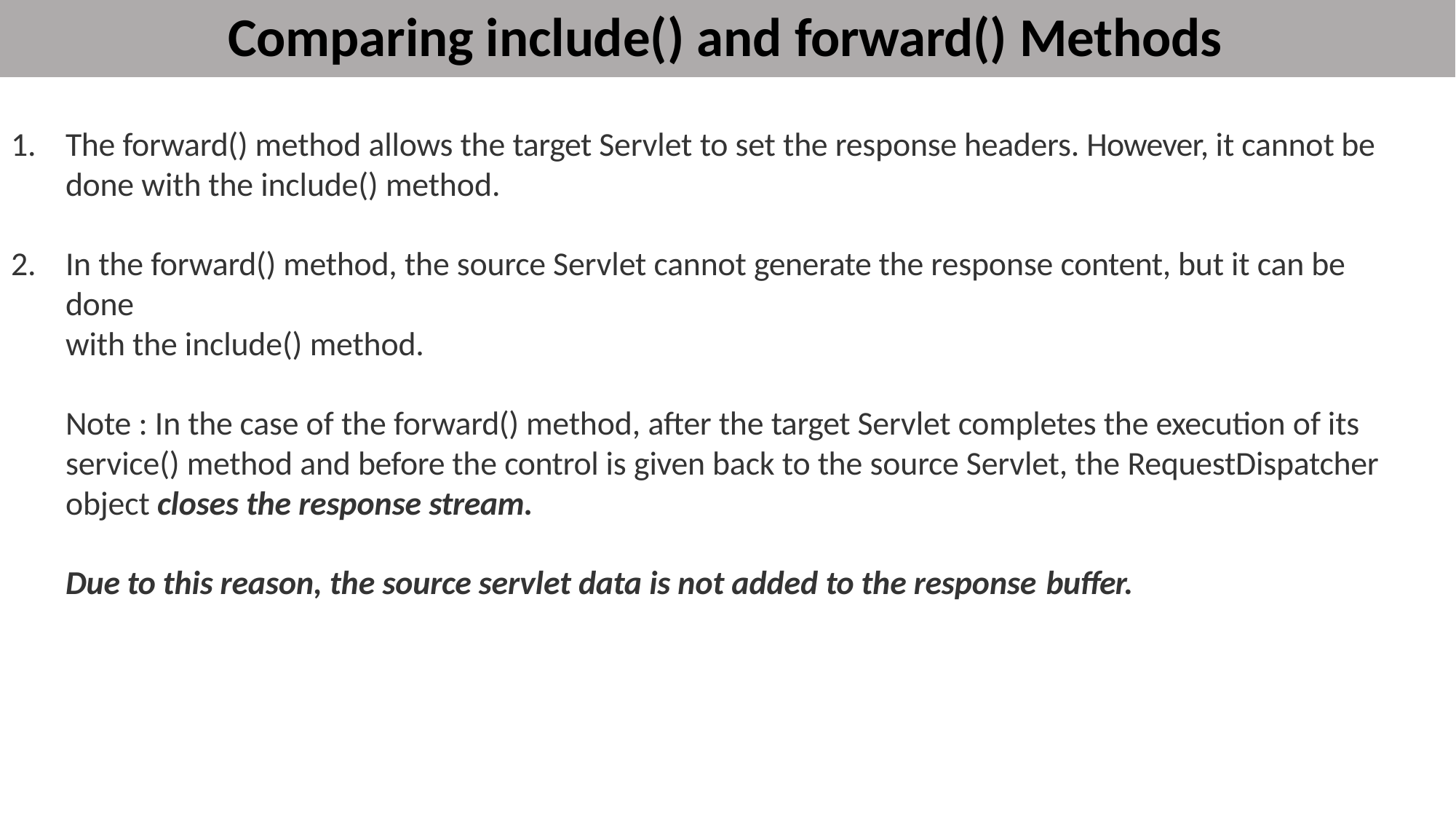

# Comparing include() and forward() Methods
The forward() method allows the target Servlet to set the response headers. However, it cannot be  done with the include() method.

In the forward() method, the source Servlet cannot generate the response content, but it can be done
with the include() method.

Note : In the case of the forward() method, after the target Servlet completes the execution of its  service() method and before the control is given back to the source Servlet, the RequestDispatcher  object closes the response stream.

Due to this reason, the source servlet data is not added to the response buffer.